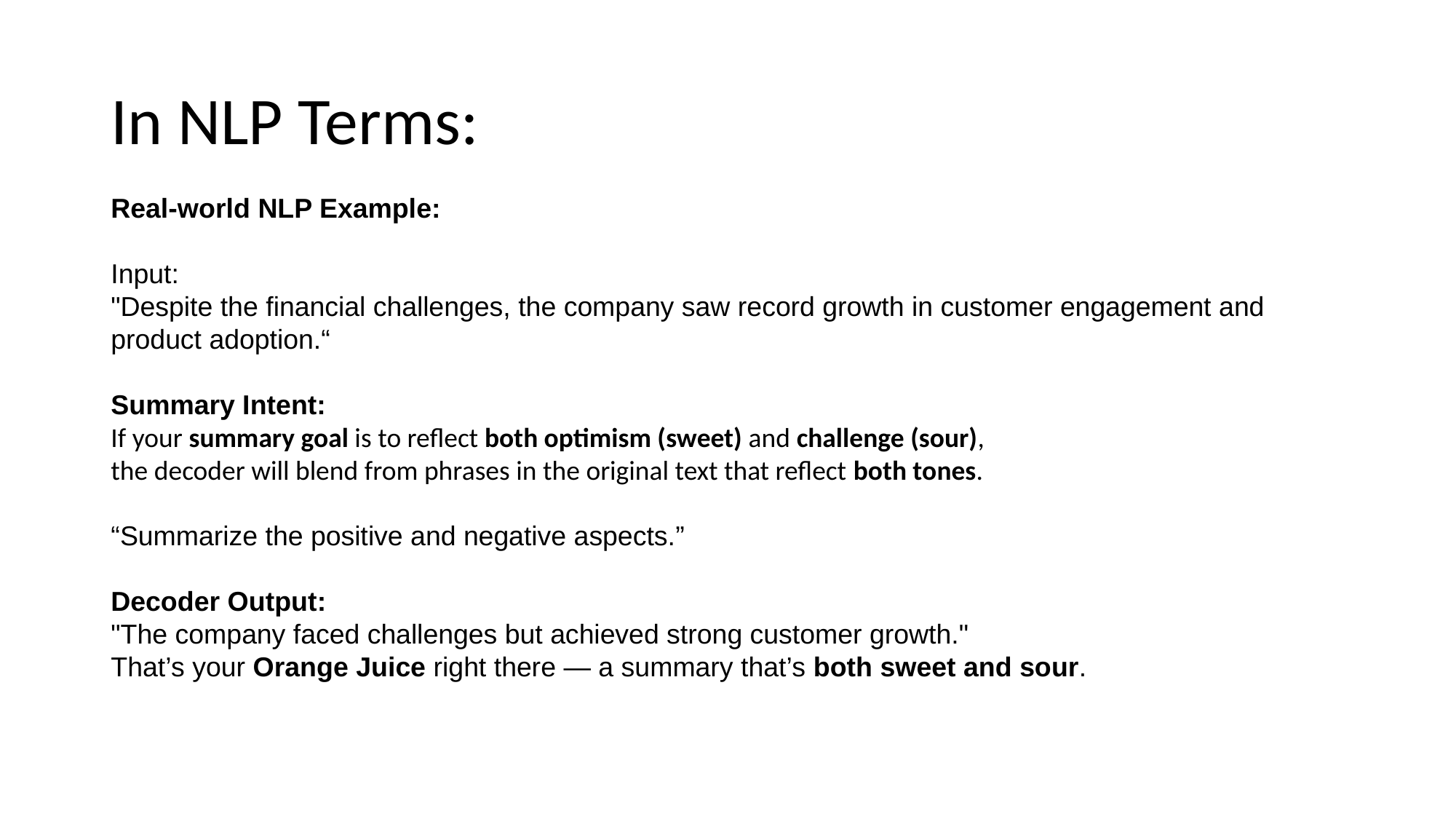

# In NLP Terms:
Real-world NLP Example:

Input:
"Despite the financial challenges, the company saw record growth in customer engagement and product adoption.“

Summary Intent:
If your summary goal is to reflect both optimism (sweet) and challenge (sour),
the decoder will blend from phrases in the original text that reflect both tones.

“Summarize the positive and negative aspects.”

Decoder Output:
"The company faced challenges but achieved strong customer growth."
That’s your Orange Juice right there — a summary that’s both sweet and sour.